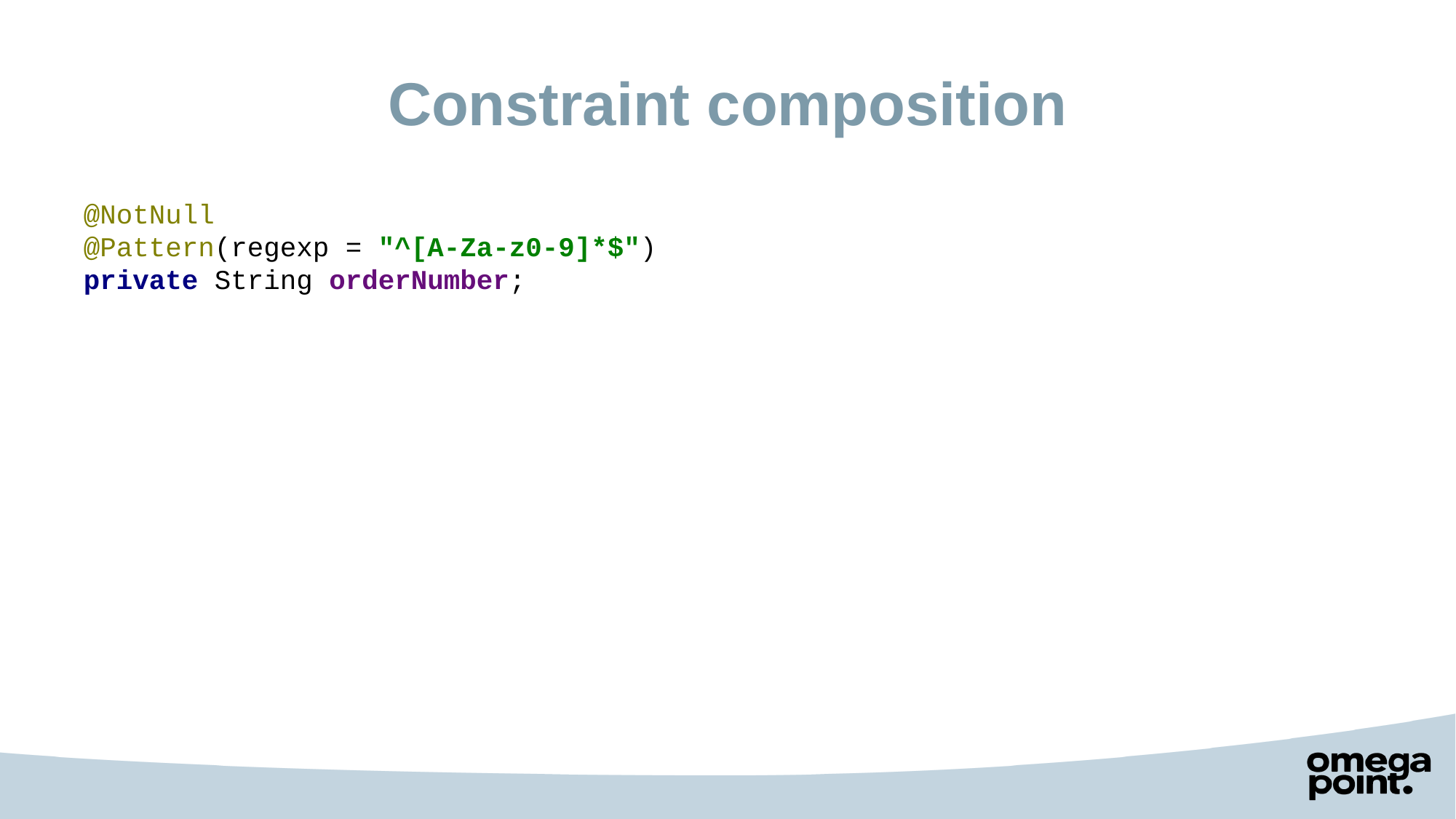

# Constraint composition
@NotNull
@Pattern(regexp = "^[A-Za-z0-9]*$")
private String orderNumber;